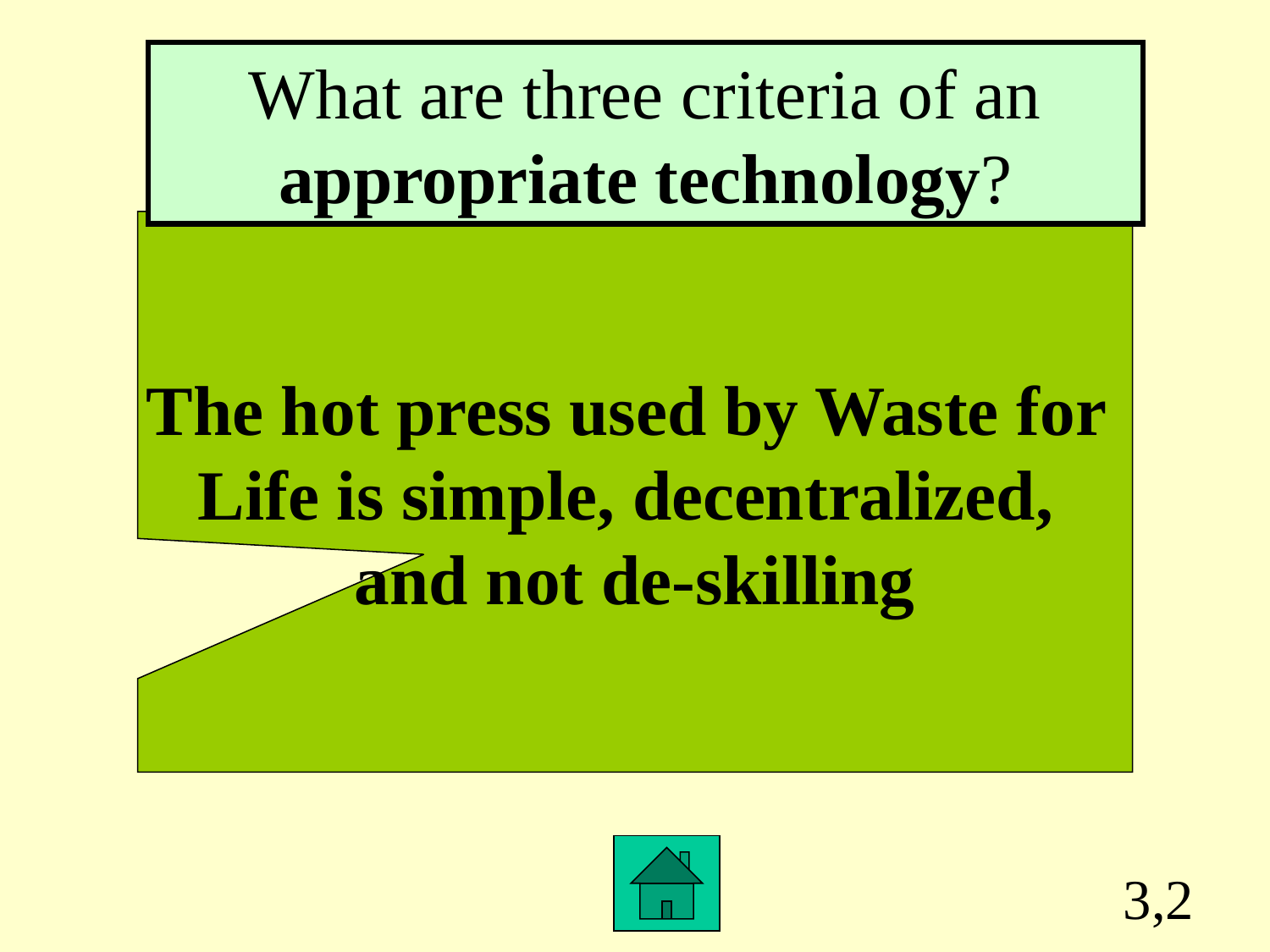

What are three criteria of an appropriate technology?
The hot press used by Waste for
Life is simple, decentralized,
and not de-skilling

3,2